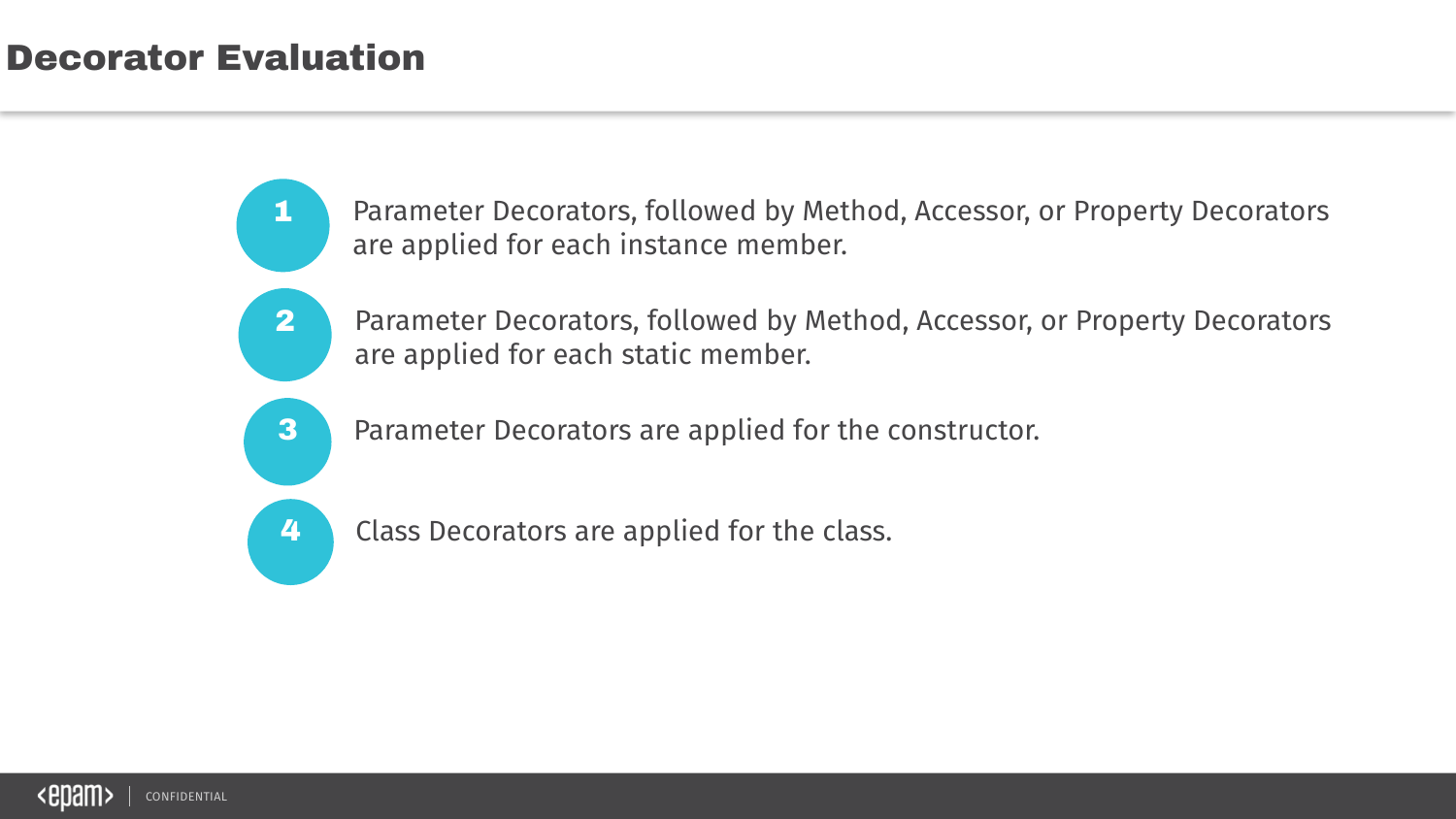

Decorator Evaluation

1
Parameter Decorators, followed by Method, Accessor, or Property Decorators are applied for each instance member.

2
Parameter Decorators, followed by Method, Accessor, or Property Decorators are applied for each static member.

3
Parameter Decorators are applied for the constructor.

4
Class Decorators are applied for the class.
35